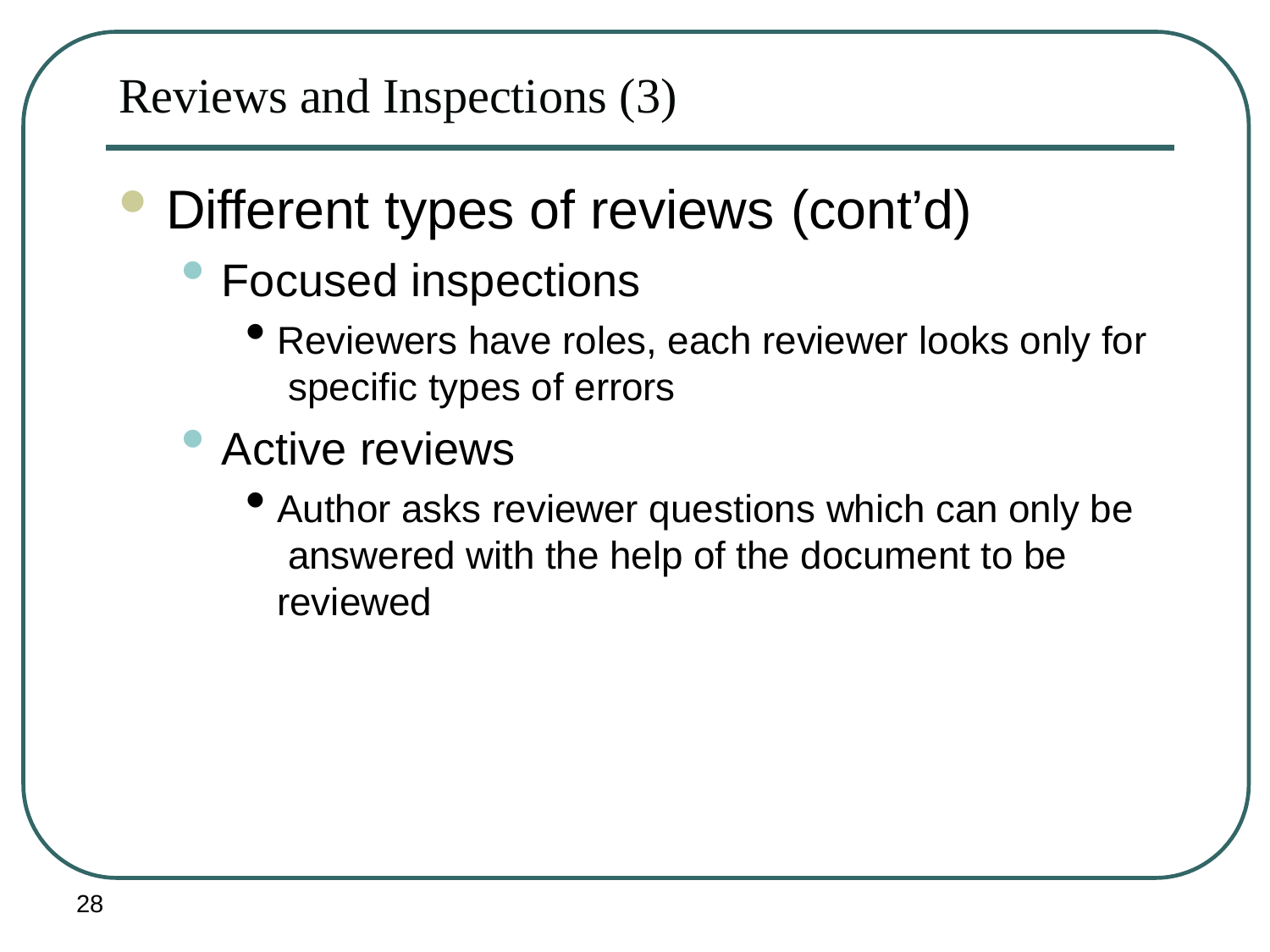

# Reviews and Inspections (3)
Different types of reviews (cont’d)
Focused inspections
Reviewers have roles, each reviewer looks only for  specific types of errors
Active reviews
Author asks reviewer questions which can only be  answered with the help of the document to be  reviewed
28